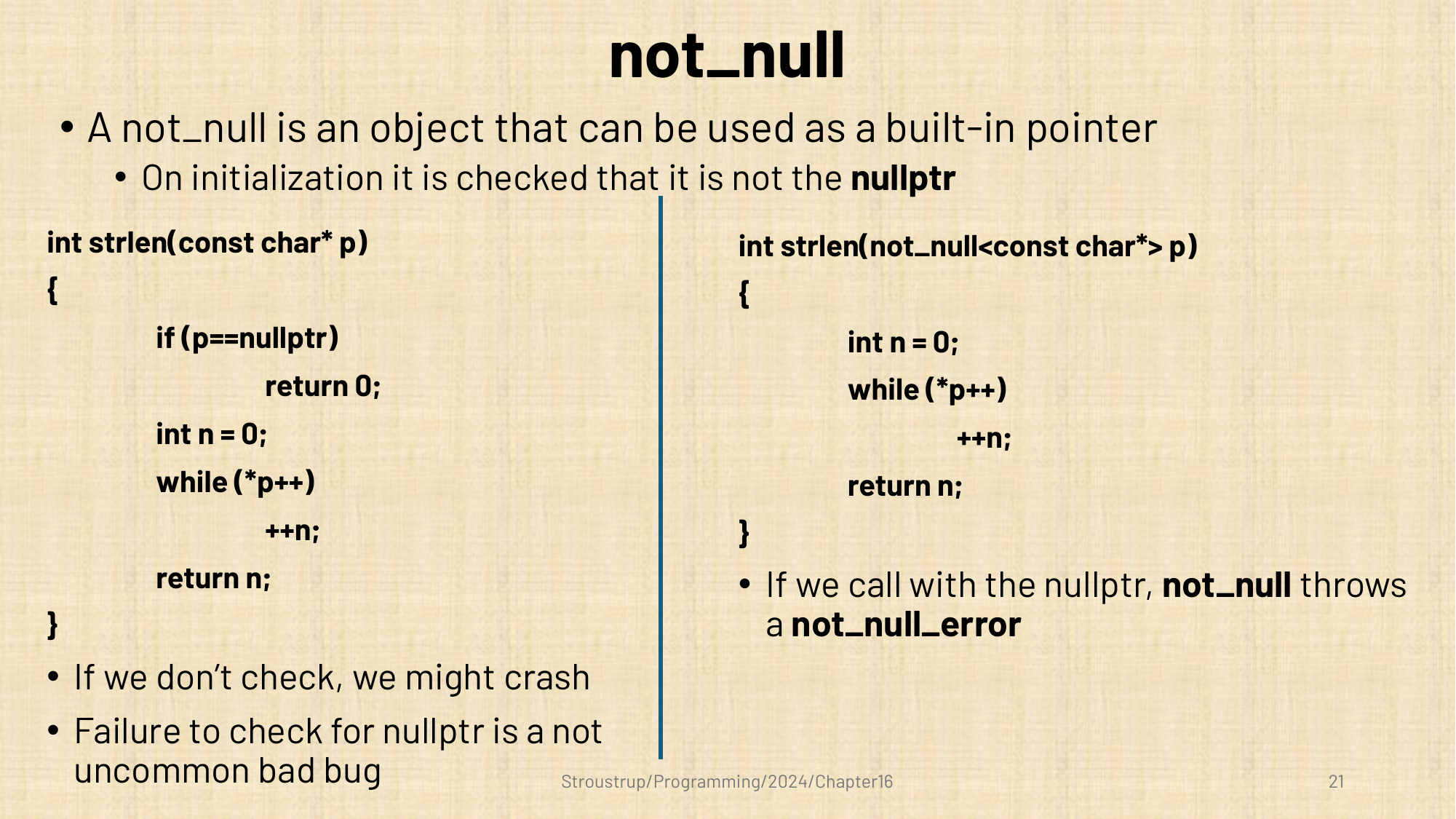

# not_null
A not_null is an object that can be used as a built-in pointer
On initialization it is checked that it is not the nullptr
int strlen(const char* p)
{
	if (p==nullptr)
		return 0;
	int n = 0;
	while (*p++)
		++n;
	return n;
}
If we don’t check, we might crash
Failure to check for nullptr is a not uncommon bad bug
int strlen(not_null<const char*> p)
{
	int n = 0;
	while (*p++)
		++n;
	return n;
}
If we call with the nullptr, not_null throws a not_null_error
Stroustrup/Programming/2024/Chapter16
21